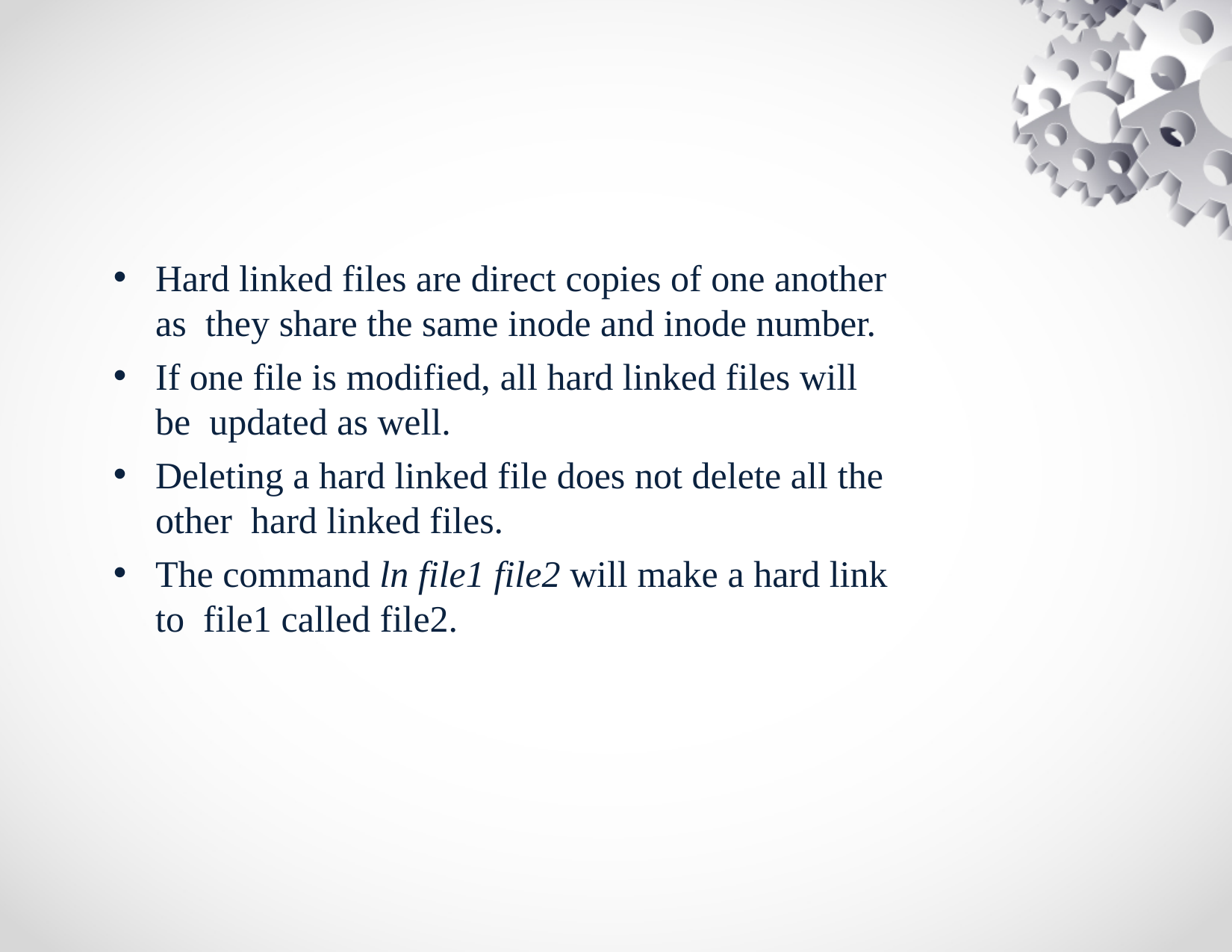

Hard linked files are direct copies of one another as  they share the same inode and inode number.
If one file is modified, all hard linked files will be  updated as well.
Deleting a hard linked file does not delete all the other  hard linked files.
The command ln file1 file2 will make a hard link to  file1 called file2.